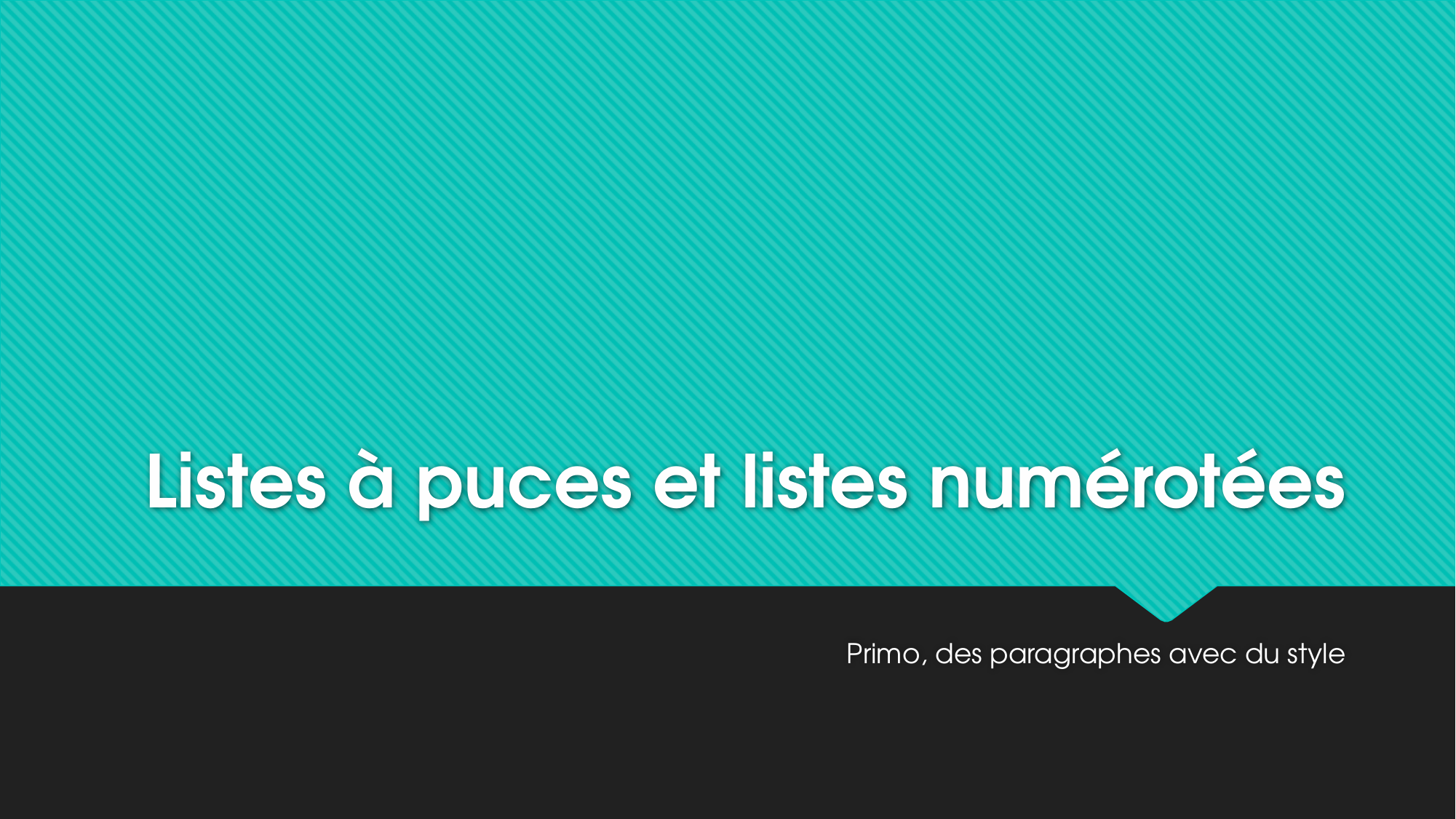

# Listes à puces et listes numérotées
Primo, des paragraphes avec du style